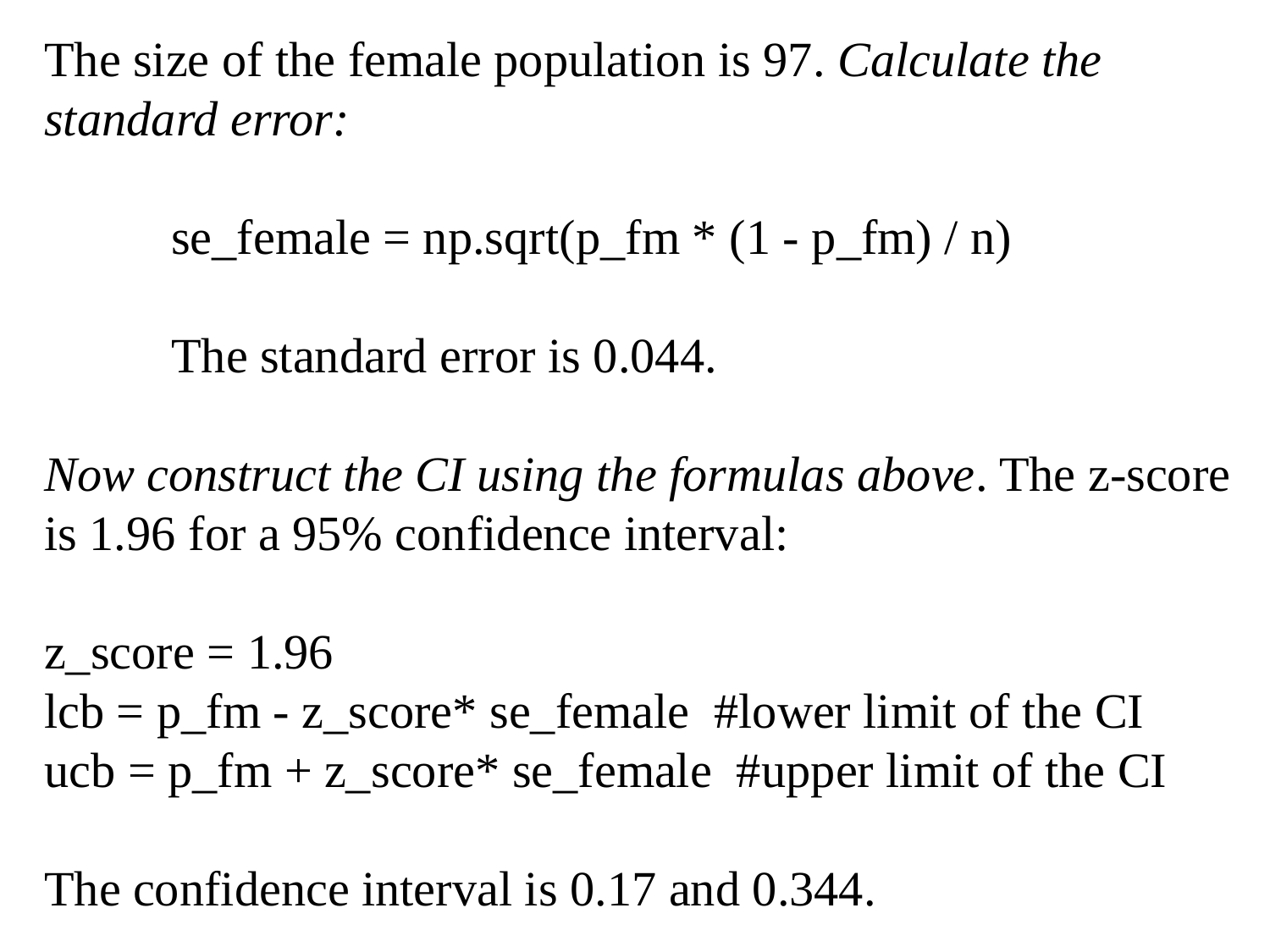

The size of the female population is 97. Calculate the standard error:

	se_female = np.sqrt(p_fm * (1 - p_fm) / n)

	The standard error is 0.044.

Now construct the CI using the formulas above. The z-score is 1.96 for a 95% confidence interval:

z_score = 1.96
lcb = p_fm - z_score* se_female  #lower limit of the CI
ucb = p_fm + z_score* se_female  #upper limit of the CI

The confidence interval is 0.17 and 0.344.